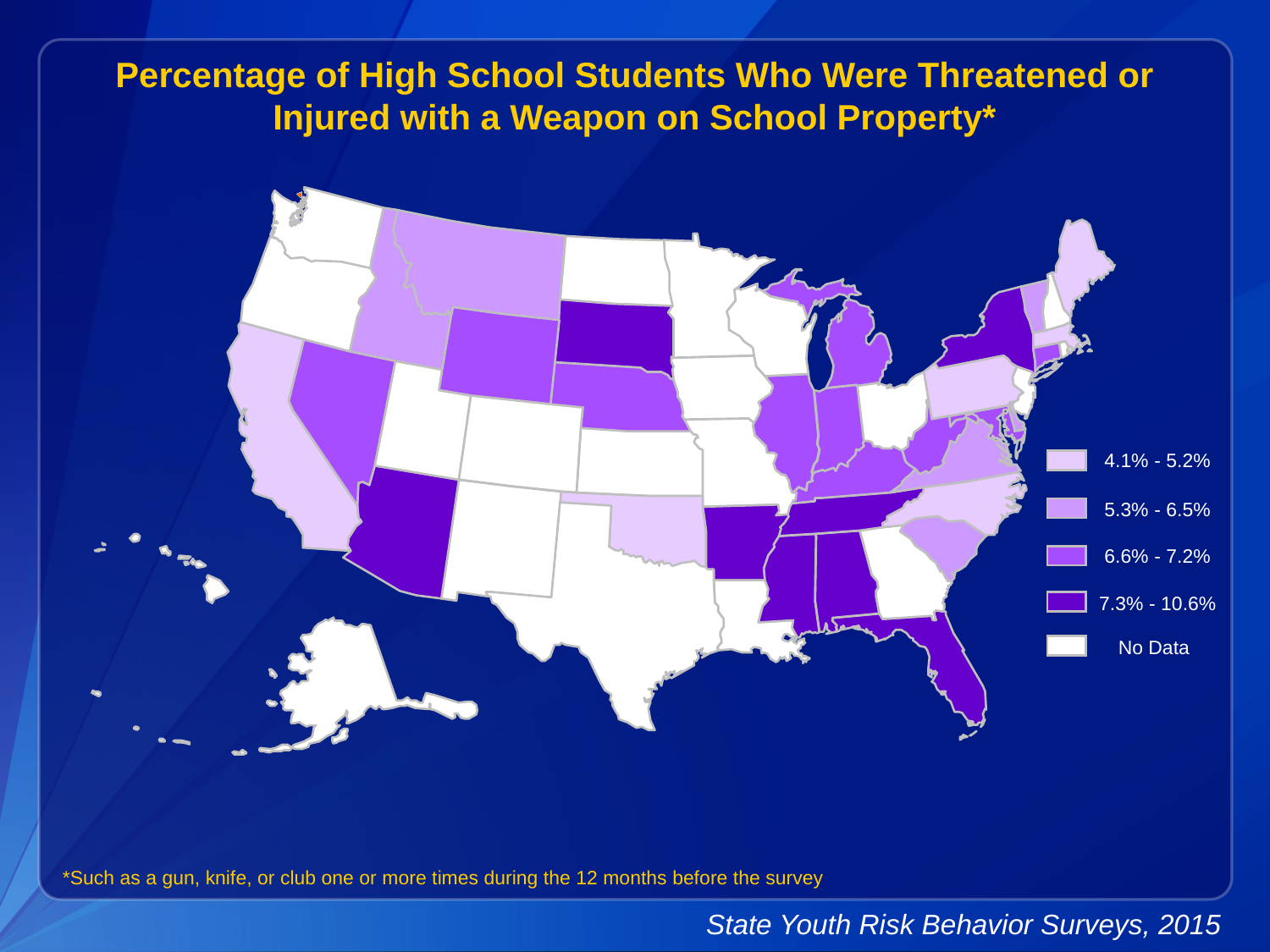

Percentage of High School Students Who Were Threatened or Injured with a Weapon on School Property*

4.1% - 5.2%

5.3% - 6.5%

6.6% - 7.2%

7.3% - 10.6%

No Data

*Such as a gun, knife, or club one or more times during the 12 months before the survey
State Youth Risk Behavior Surveys, 2015